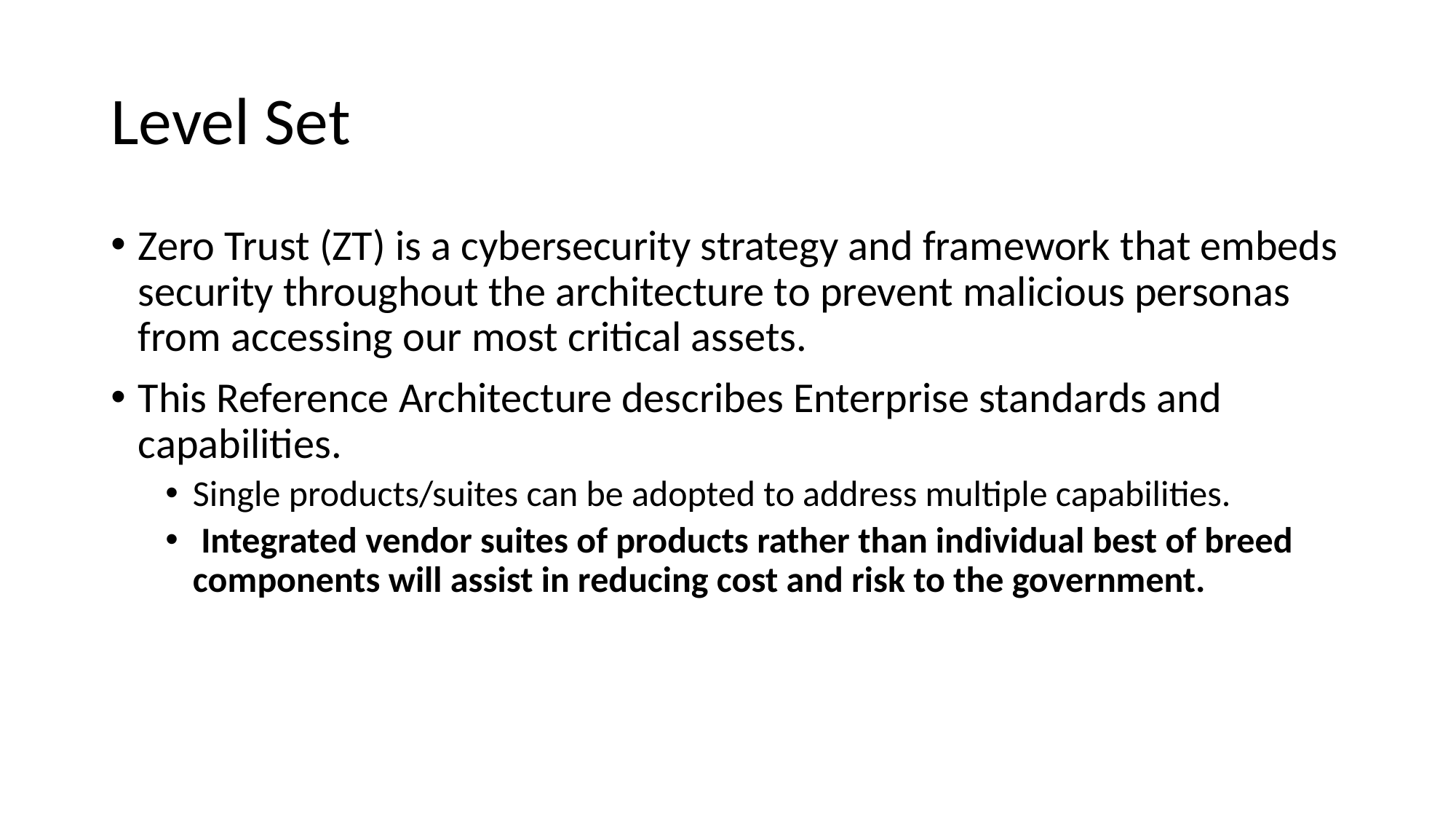

# Level Set
Zero Trust (ZT) is a cybersecurity strategy and framework that embeds security throughout the architecture to prevent malicious personas from accessing our most critical assets.
This Reference Architecture describes Enterprise standards and capabilities.
Single products/suites can be adopted to address multiple capabilities.
 Integrated vendor suites of products rather than individual best of breed components will assist in reducing cost and risk to the government.